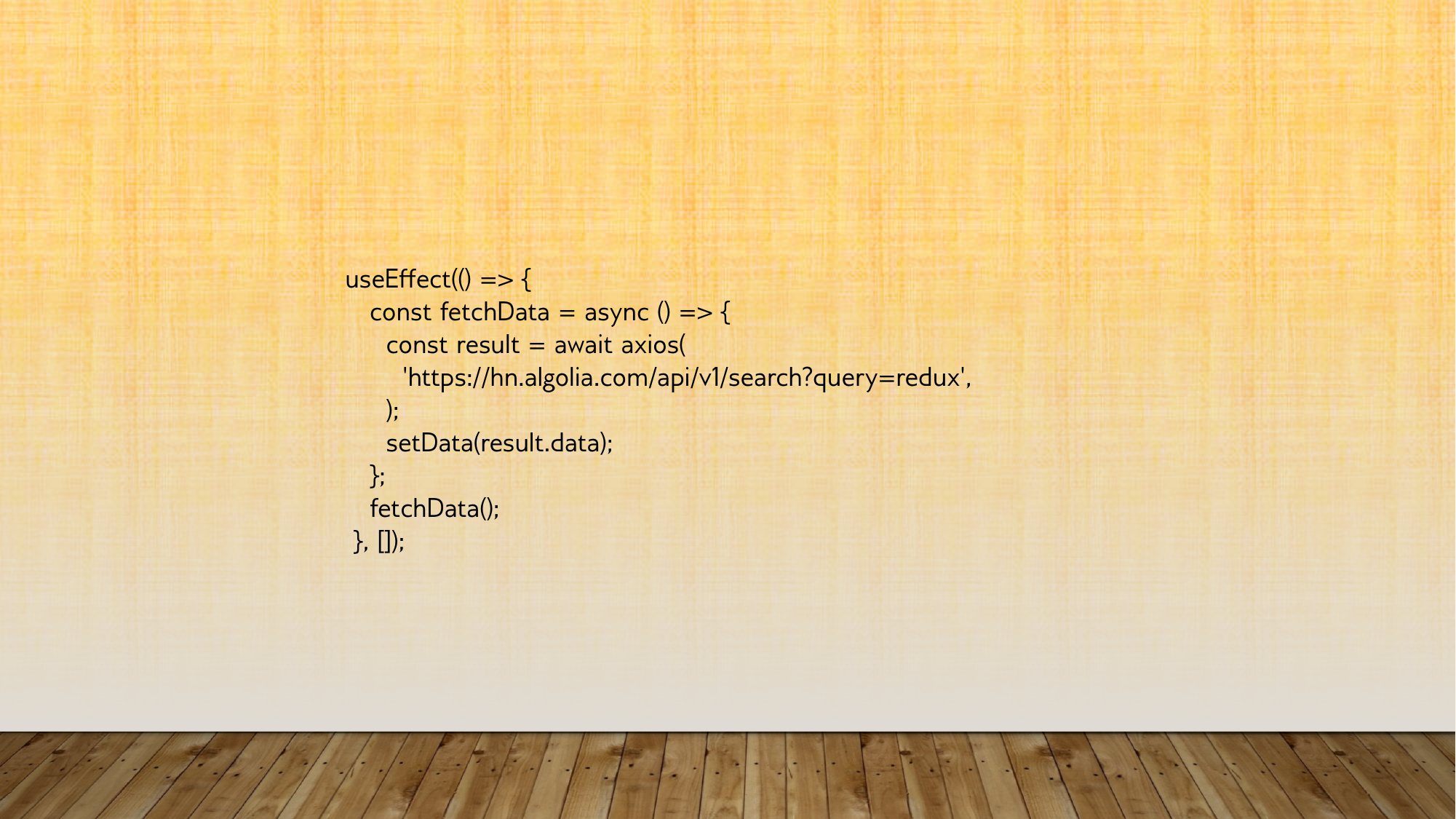

useEffect(() => {
    const fetchData = async () => {
      const result = await axios(
        'https://hn.algolia.com/api/v1/search?query=redux',
      );
      setData(result.data);
    };
    fetchData();
  }, []);